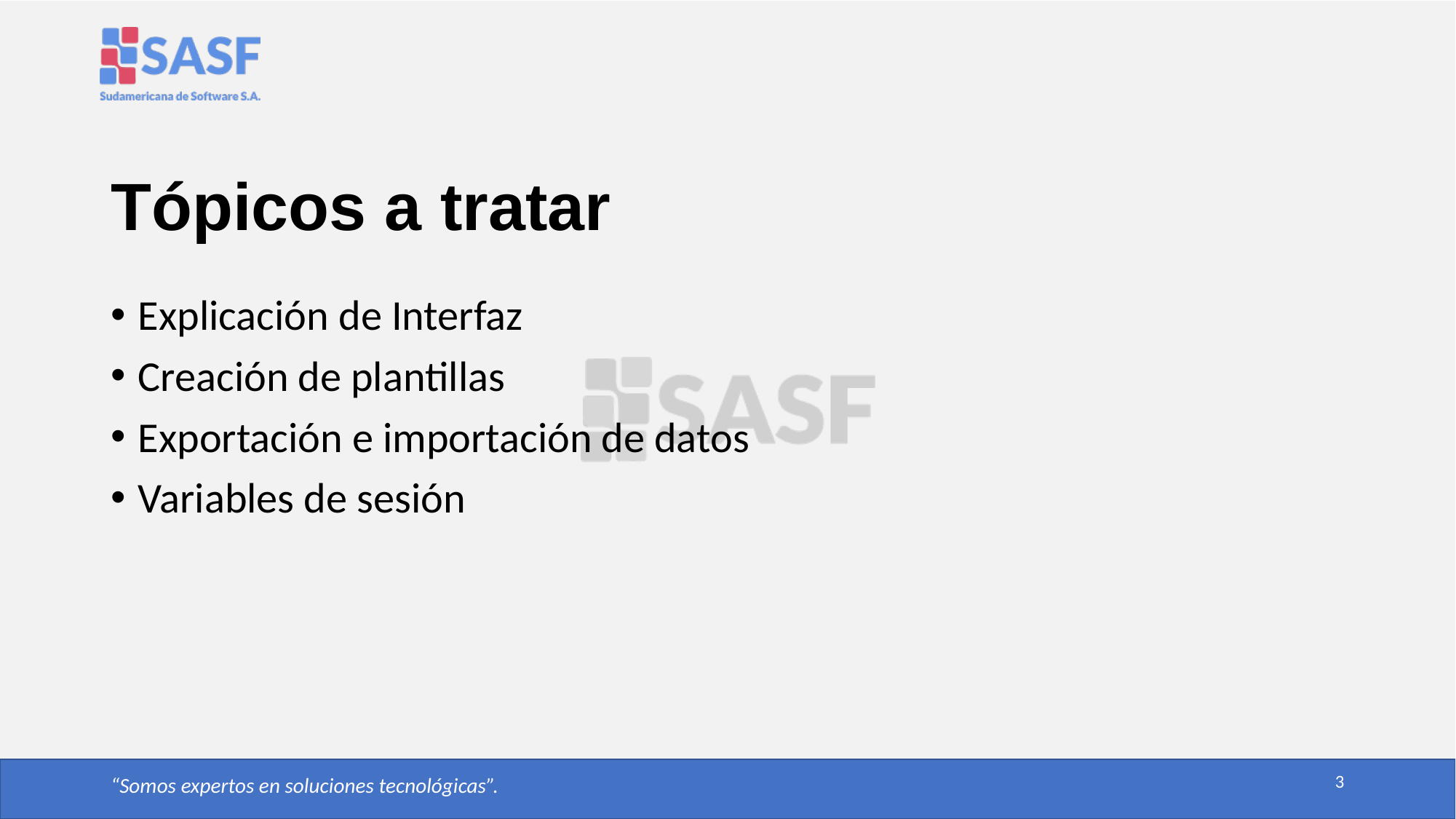

# Tópicos a tratar
Explicación de Interfaz
Creación de plantillas
Exportación e importación de datos
Variables de sesión

3